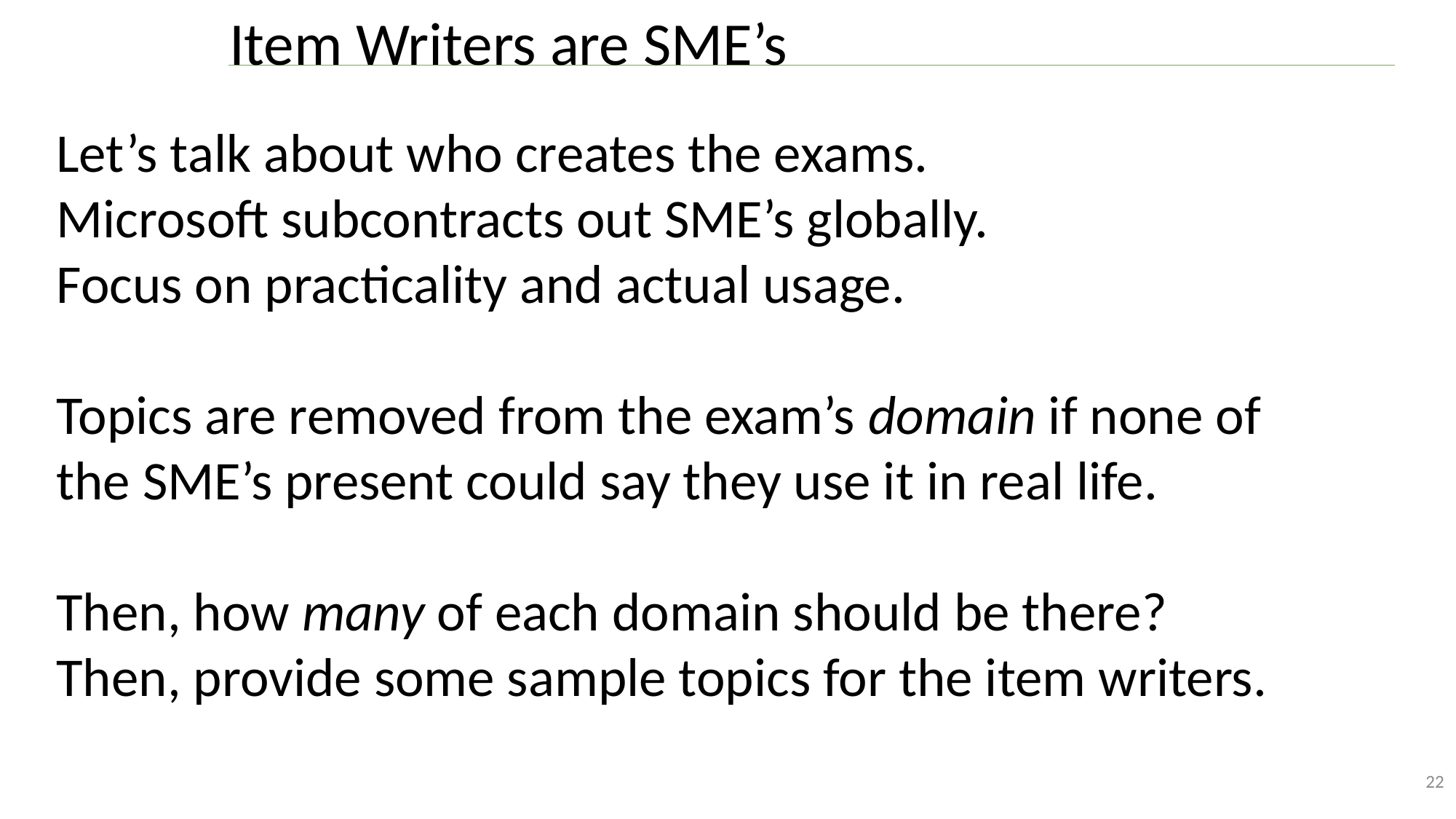

# Item Writers are SME’s
Let’s talk about who creates the exams.
Microsoft subcontracts out SME’s globally.
Focus on practicality and actual usage.

Topics are removed from the exam’s domain if none of the SME’s present could say they use it in real life.

Then, how many of each domain should be there?
Then, provide some sample topics for the item writers.
22